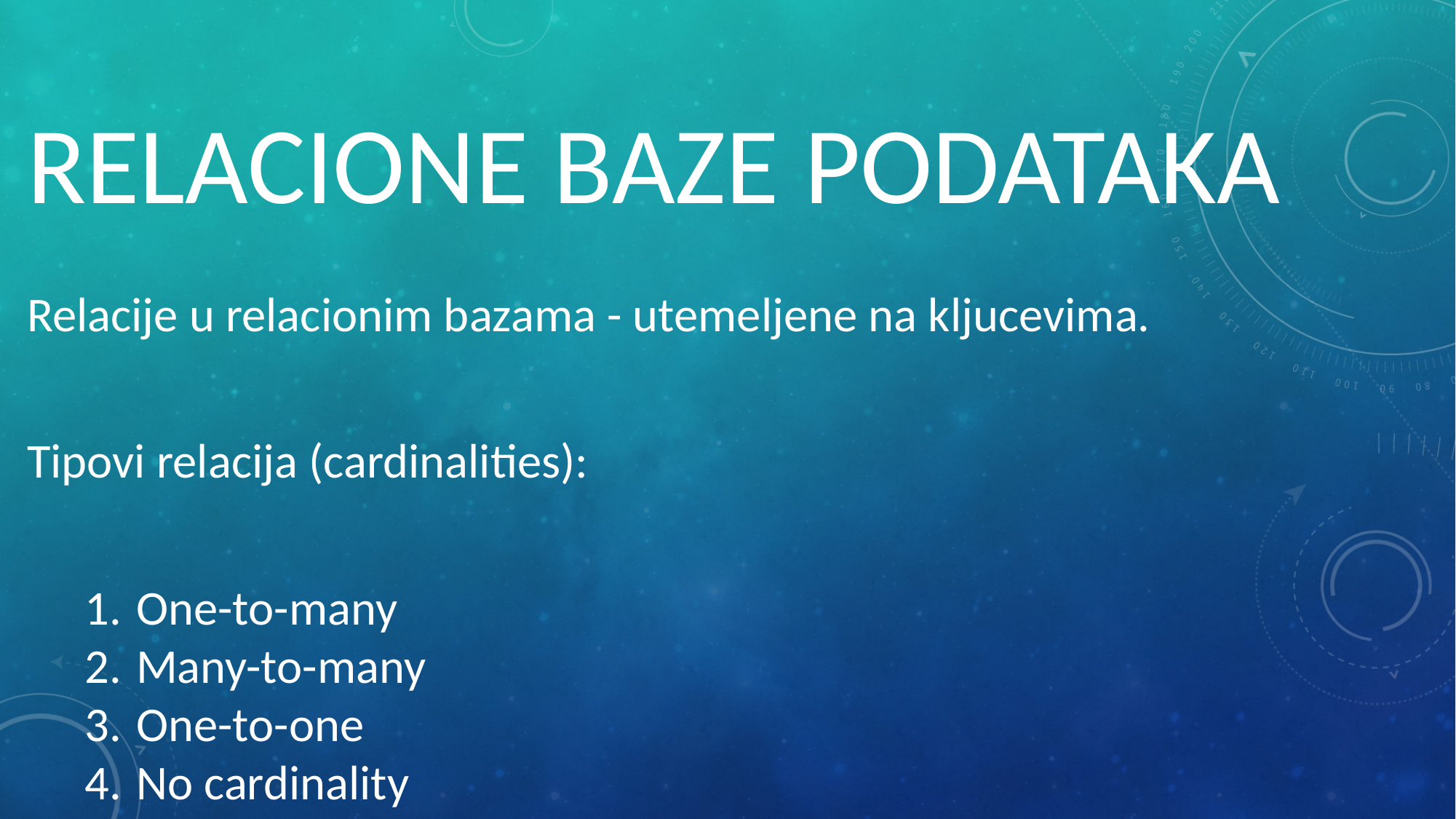

# RELACIONE BAZE PODATAKA
Relacije u relacionim bazama - utemeljene na kljucevima.

Tipovi relacija (cardinalities):

One-to-many
Many-to-many
One-to-one
No cardinality